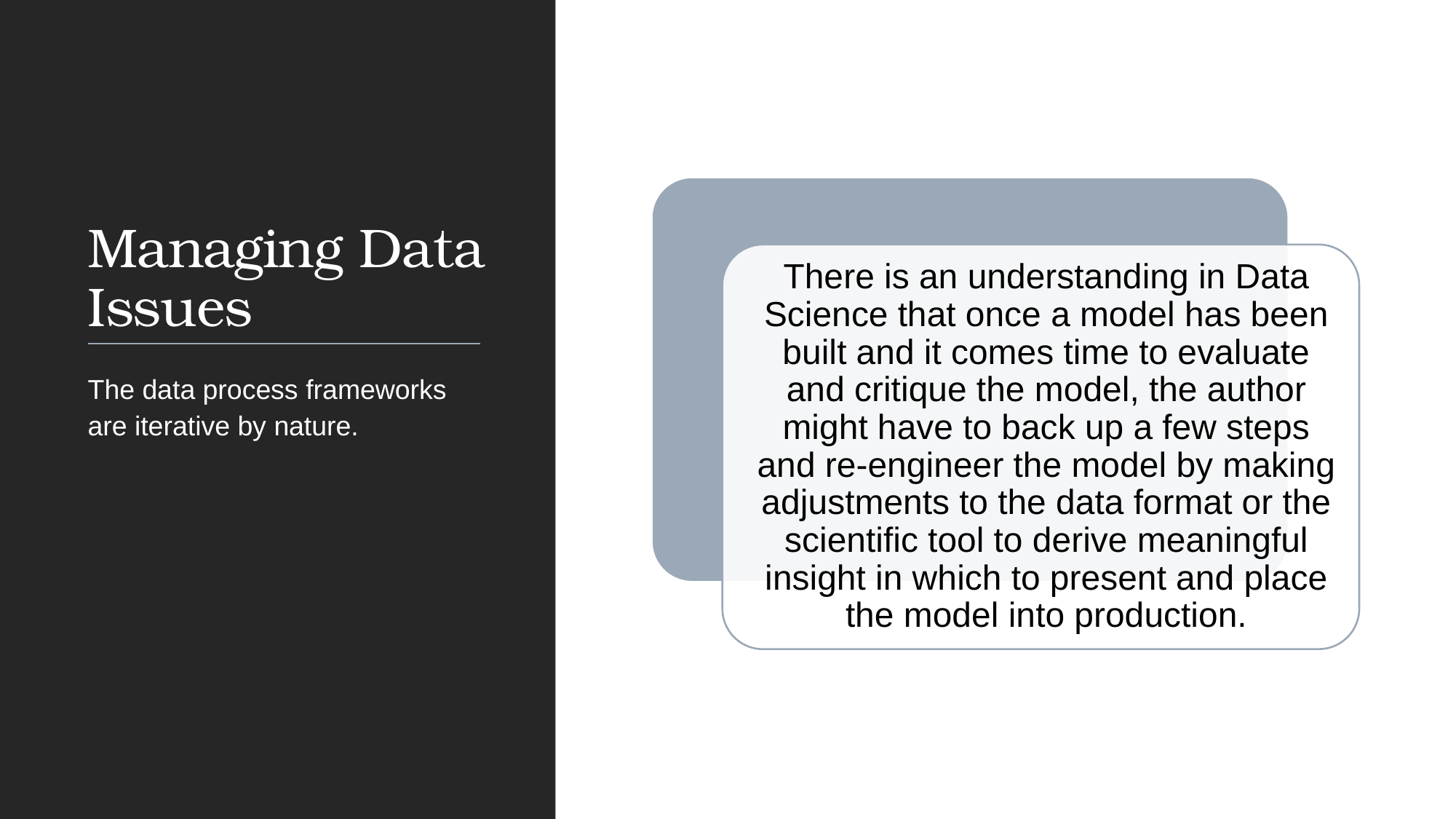

# Managing Data Issues
There is an understanding in Data Science that once a model has been built and it comes time to evaluate and critique the model, the author might have to back up a few steps and re-engineer the model by making adjustments to the data format or the scientific tool to derive meaningful insight in which to present and place the model into production.
The data process frameworks are iterative by nature.